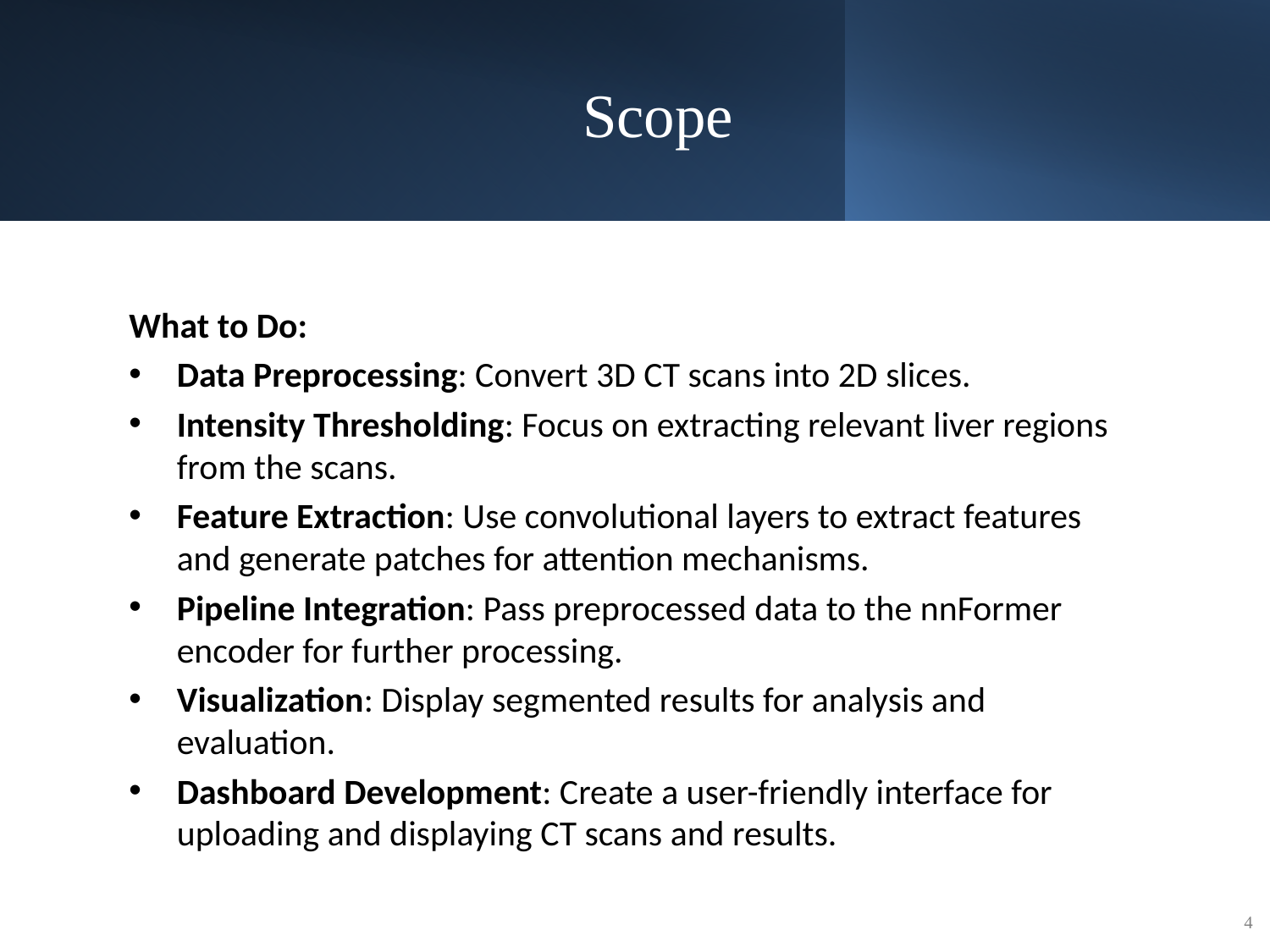

# Scope
What to Do:
Data Preprocessing: Convert 3D CT scans into 2D slices.
Intensity Thresholding: Focus on extracting relevant liver regions from the scans.
Feature Extraction: Use convolutional layers to extract features and generate patches for attention mechanisms.
Pipeline Integration: Pass preprocessed data to the nnFormer encoder for further processing.
Visualization: Display segmented results for analysis and evaluation.
Dashboard Development: Create a user-friendly interface for uploading and displaying CT scans and results.

4